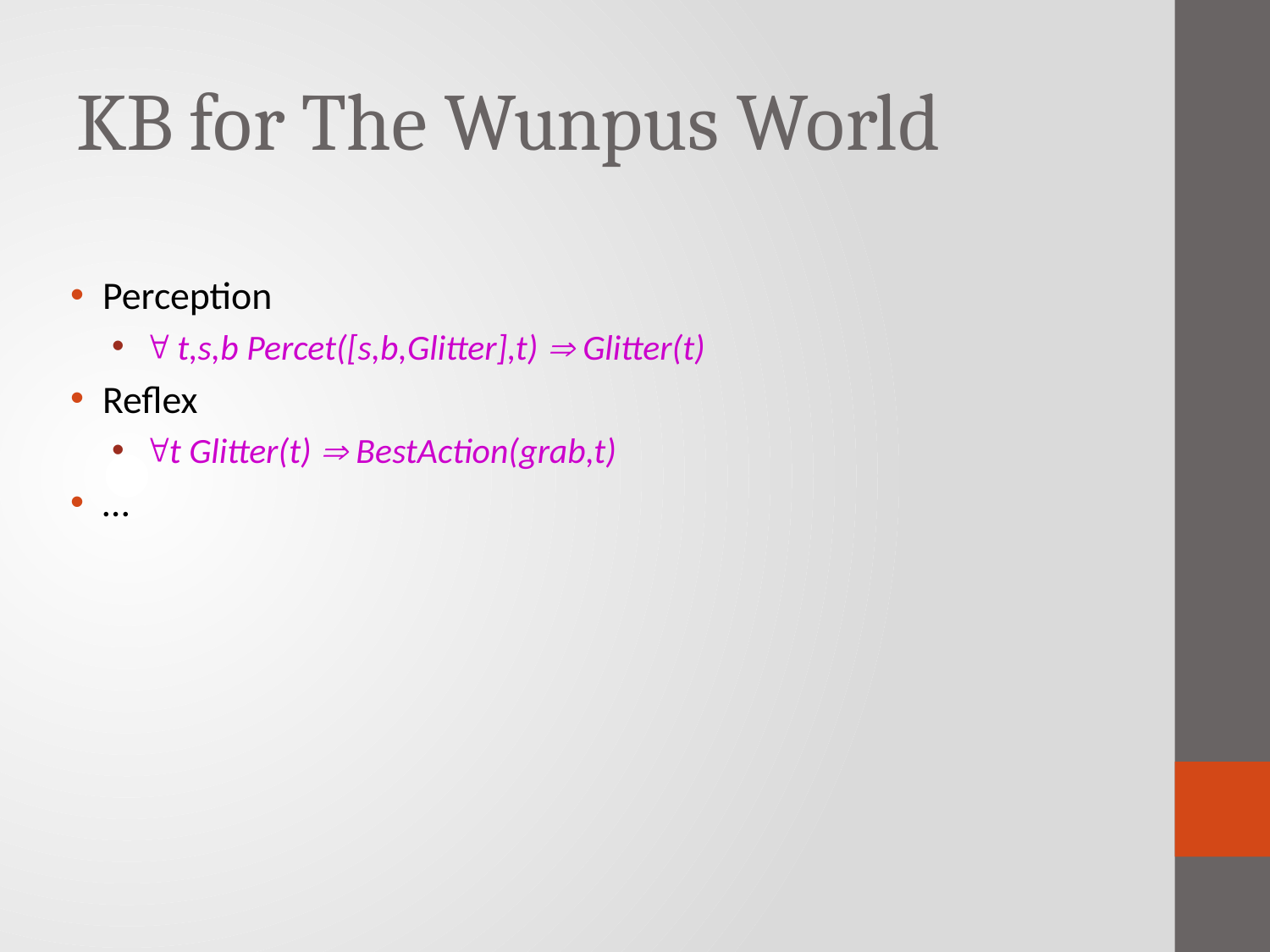

# KB for The Wunpus World
Perception
∀ t,s,b Percet([s,b,Glitter],t) ⇒ Glitter(t)
Reflex
∀t Glitter(t) ⇒ BestAction(grab,t)
…